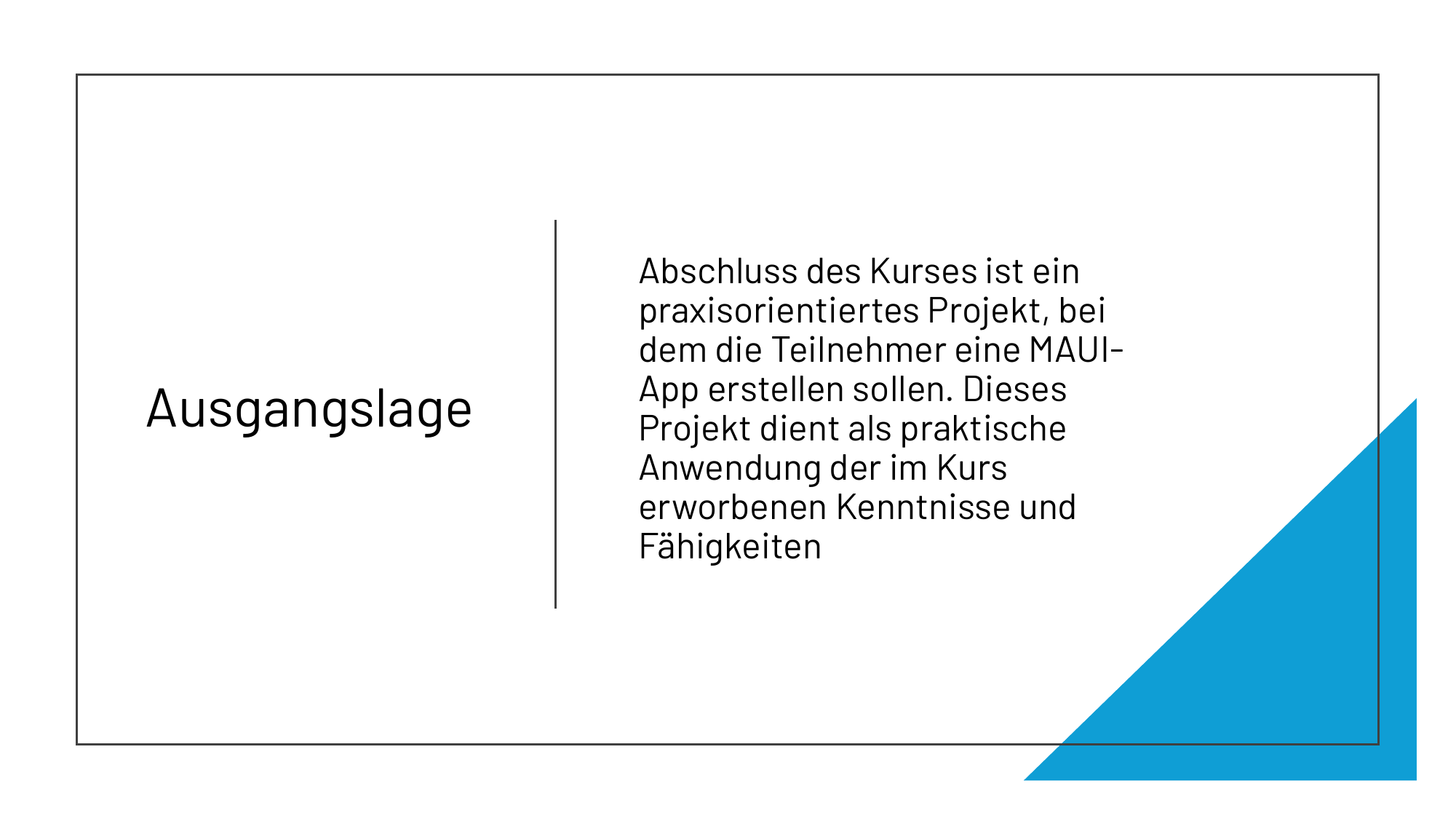

# Ausgangslage
Abschluss des Kurses ist ein praxisorientiertes Projekt, bei dem die Teilnehmer eine MAUI-App erstellen sollen. Dieses Projekt dient als praktische Anwendung der im Kurs erworbenen Kenntnisse und Fähigkeiten